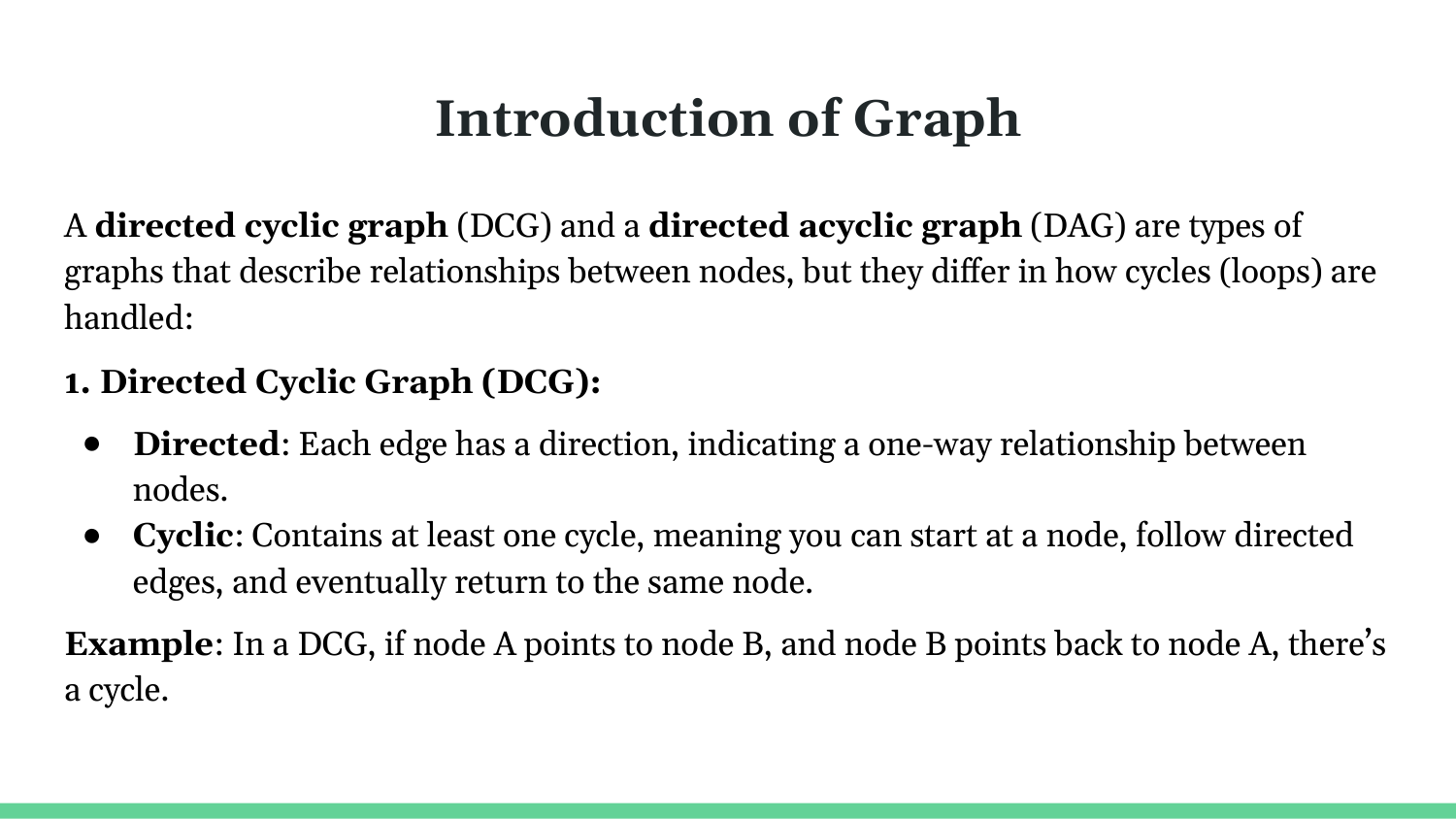

# Introduction of Graph
A directed cyclic graph (DCG) and a directed acyclic graph (DAG) are types of graphs that describe relationships between nodes, but they differ in how cycles (loops) are handled:
1. Directed Cyclic Graph (DCG):
Directed: Each edge has a direction, indicating a one-way relationship between nodes.
Cyclic: Contains at least one cycle, meaning you can start at a node, follow directed edges, and eventually return to the same node.
Example: In a DCG, if node A points to node B, and node B points back to node A, there’s a cycle.